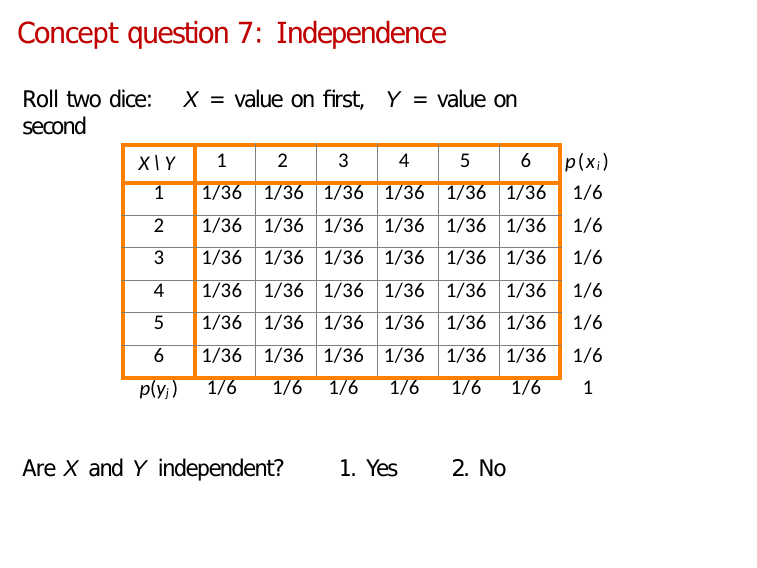

Concept question 7: Independence

Roll two dice:	X = value on ﬁrst, Y = value on second
| X\Y | 1 | 2 | 3 | 4 | 5 | 6 | p(xi) |
| --- | --- | --- | --- | --- | --- | --- | --- |
| 1 | 1/36 | 1/36 | 1/36 | 1/36 | 1/36 | 1/36 | 1/6 |
| 2 | 1/36 | 1/36 | 1/36 | 1/36 | 1/36 | 1/36 | 1/6 |
| 3 | 1/36 | 1/36 | 1/36 | 1/36 | 1/36 | 1/36 | 1/6 |
| 4 | 1/36 | 1/36 | 1/36 | 1/36 | 1/36 | 1/36 | 1/6 |
| 5 | 1/36 | 1/36 | 1/36 | 1/36 | 1/36 | 1/36 | 1/6 |
| 6 | 1/36 | 1/36 | 1/36 | 1/36 | 1/36 | 1/36 | 1/6 |
| p(yj ) | 1/6 | 1/6 | 1/6 | 1/6 | 1/6 | 1/6 | 1 |
Are X and Y independent?
1. Yes
2. No